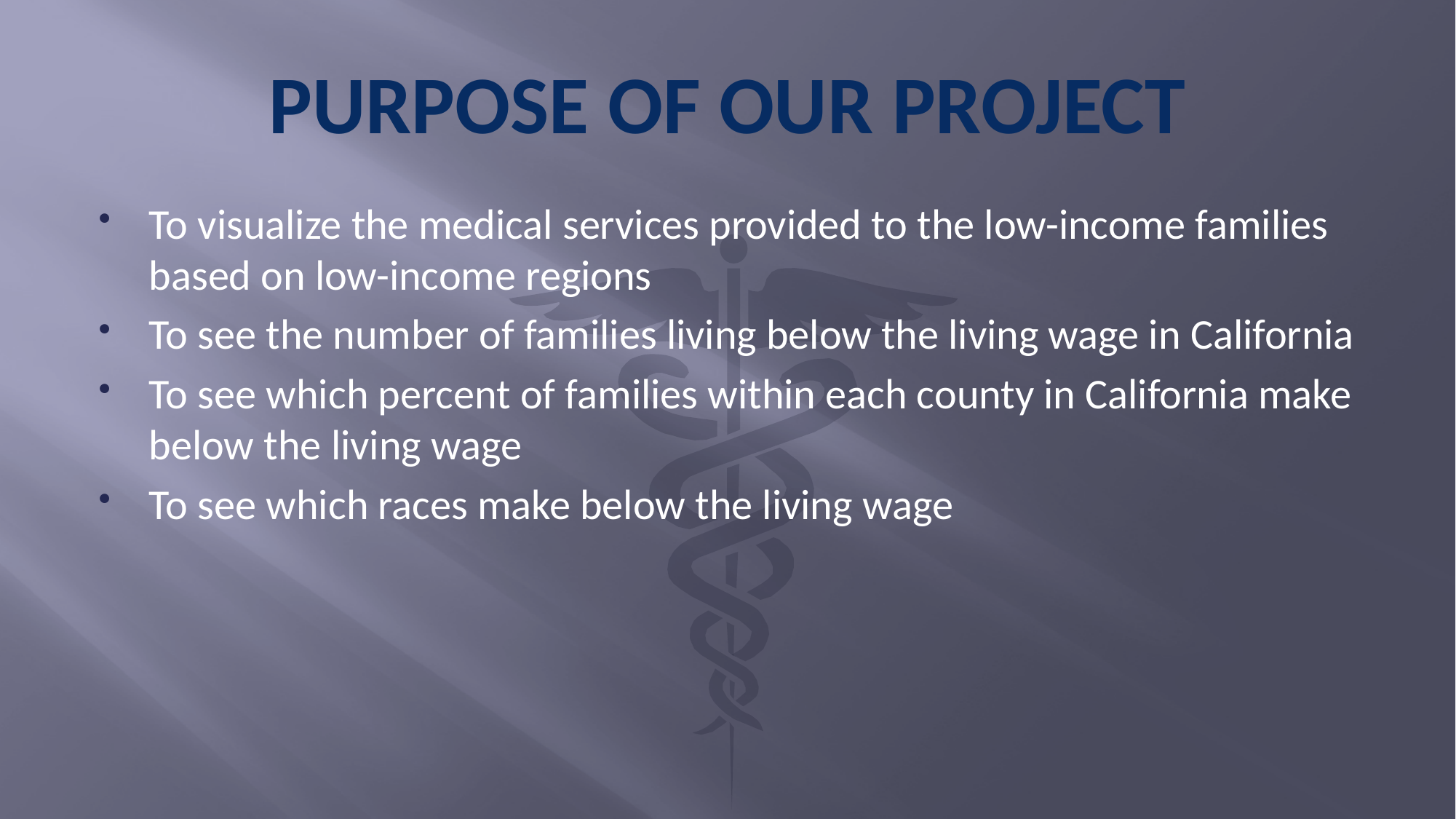

# PURPOSE OF OUR PROJECT
To visualize the medical services provided to the low-income families based on low-income regions
To see the number of families living below the living wage in California
To see which percent of families within each county in California make below the living wage
To see which races make below the living wage